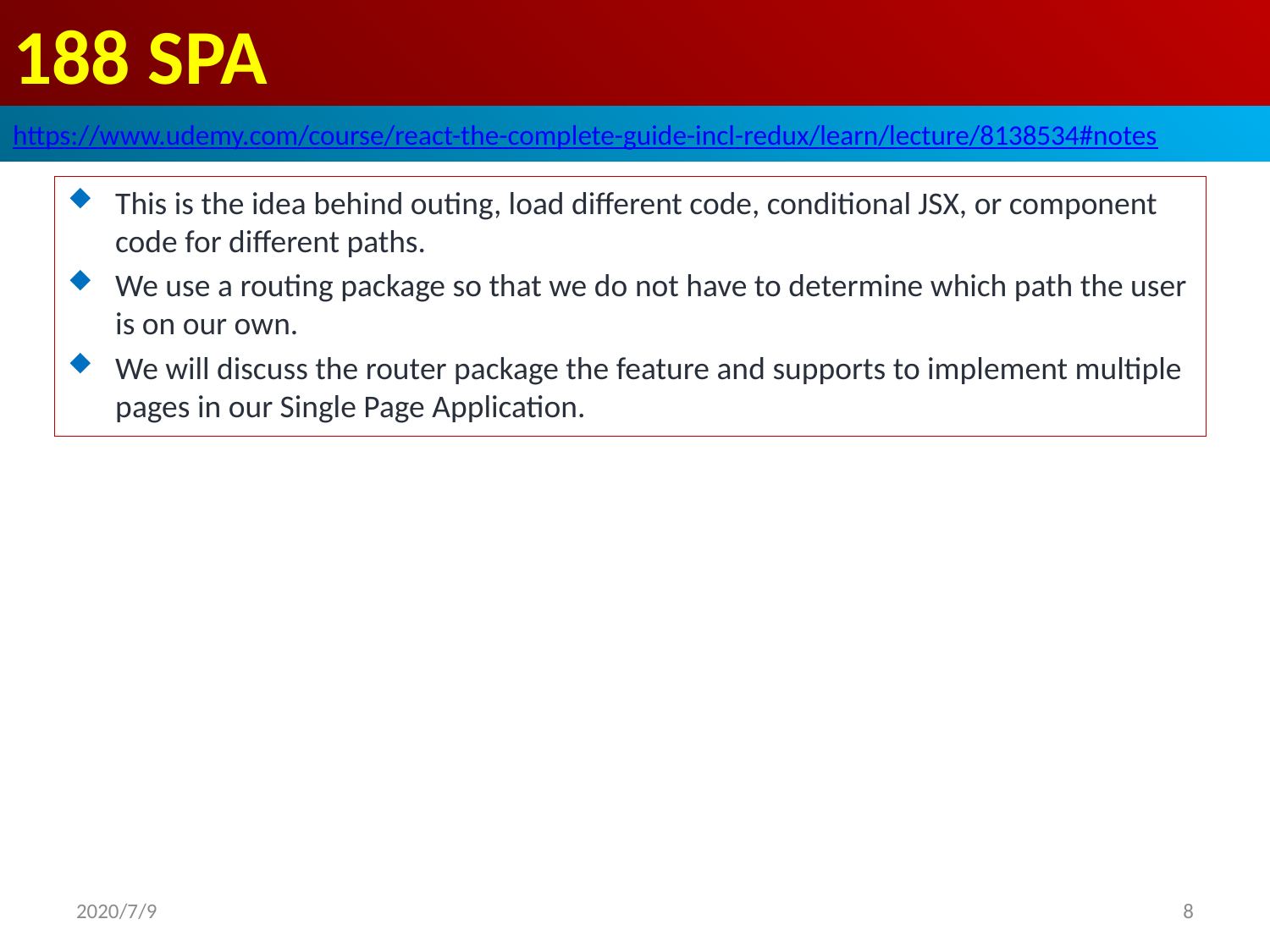

# 188 SPA
https://www.udemy.com/course/react-the-complete-guide-incl-redux/learn/lecture/8138534#notes
This is the idea behind outing, load different code, conditional JSX, or component code for different paths.
We use a routing package so that we do not have to determine which path the user is on our own.
We will discuss the router package the feature and supports to implement multiple pages in our Single Page Application.
2020/7/9
8